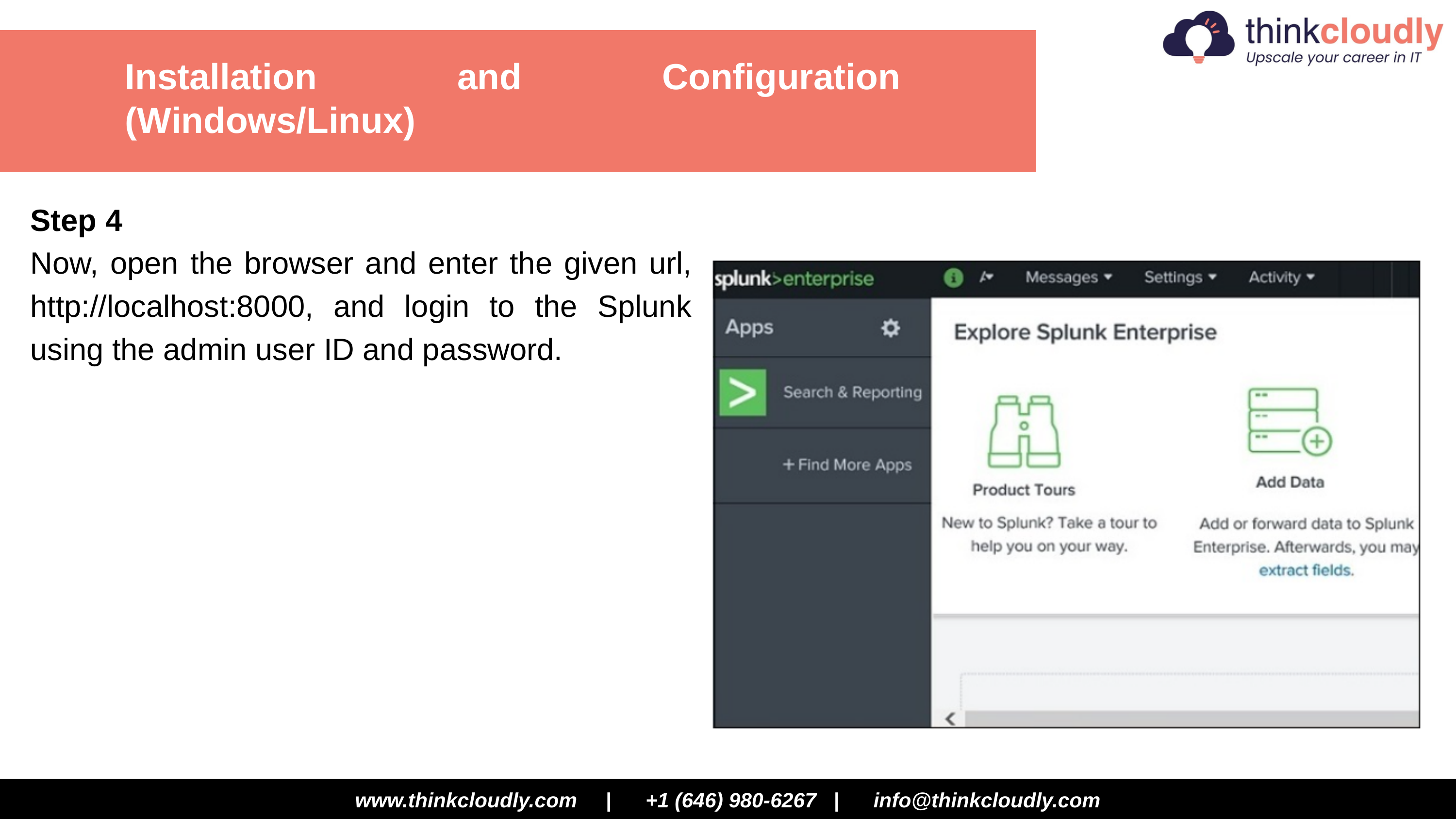

Installation and Configuration (Windows/Linux)
Step 4
Now, open the browser and enter the given url, http://localhost:8000, and login to the Splunk using the admin user ID and password.

www.thinkcloudly.com     |      +1 (646) 980‑6267   |      info@thinkcloudly.com